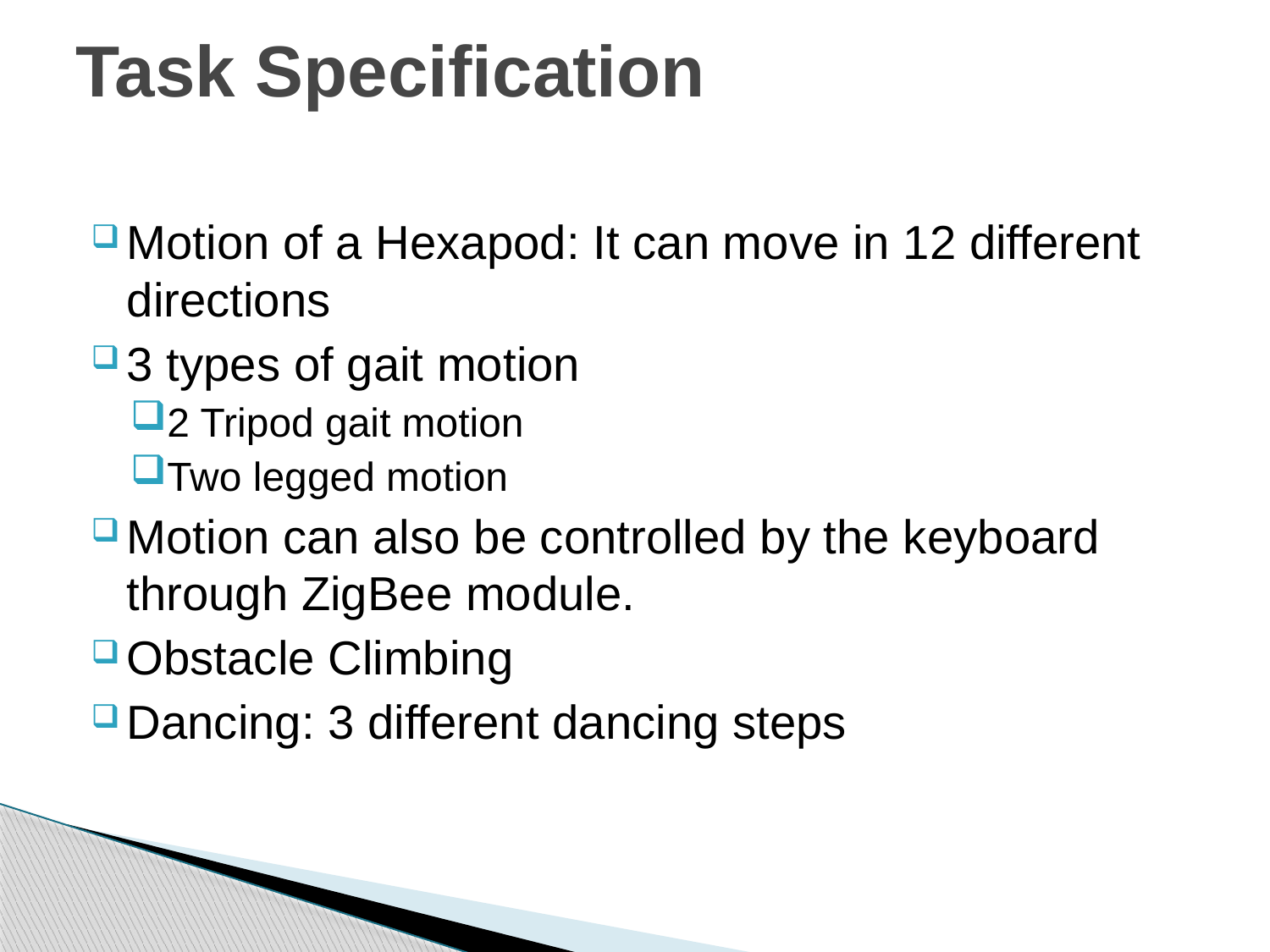

# Task Specification
Motion of a Hexapod: It can move in 12 different directions
3 types of gait motion
2 Tripod gait motion
Two legged motion
Motion can also be controlled by the keyboard through ZigBee module.
Obstacle Climbing
Dancing: 3 different dancing steps